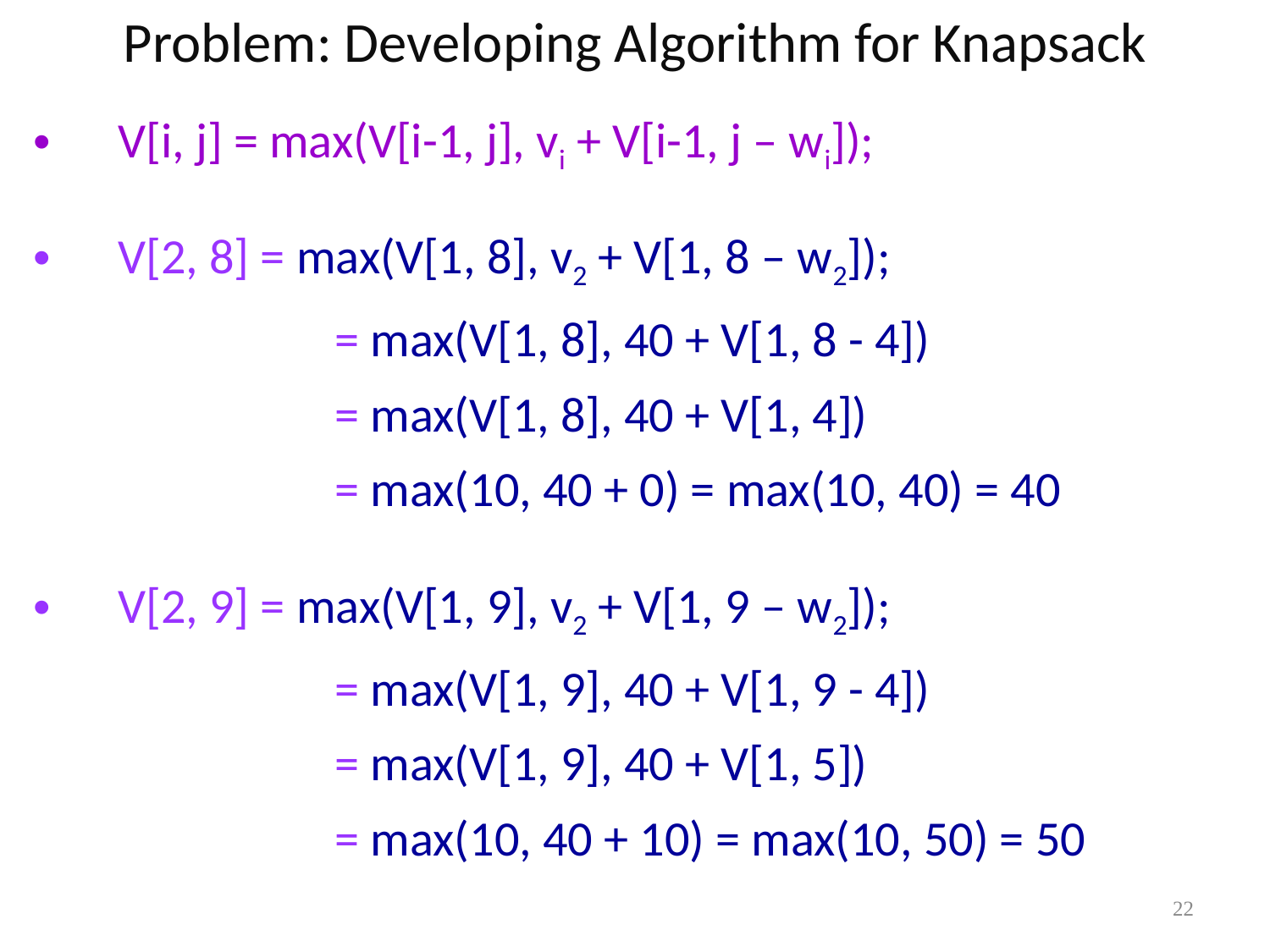

Problem: Developing Algorithm for Knapsack
V[i, j] = max(V[i-1, j], vi + V[i-1, j – wi]);

V[2, 8] = max(V[1, 8], v2 + V[1, 8 – w2]);
		        = max(V[1, 8], 40 + V[1, 8 - 4])
		        = max(V[1, 8], 40 + V[1, 4])
		        = max(10, 40 + 0) = max(10, 40) = 40

V[2, 9] = max(V[1, 9], v2 + V[1, 9 – w2]);
		        = max(V[1, 9], 40 + V[1, 9 - 4])
		        = max(V[1, 9], 40 + V[1, 5])
		        = max(10, 40 + 10) = max(10, 50) = 50
22